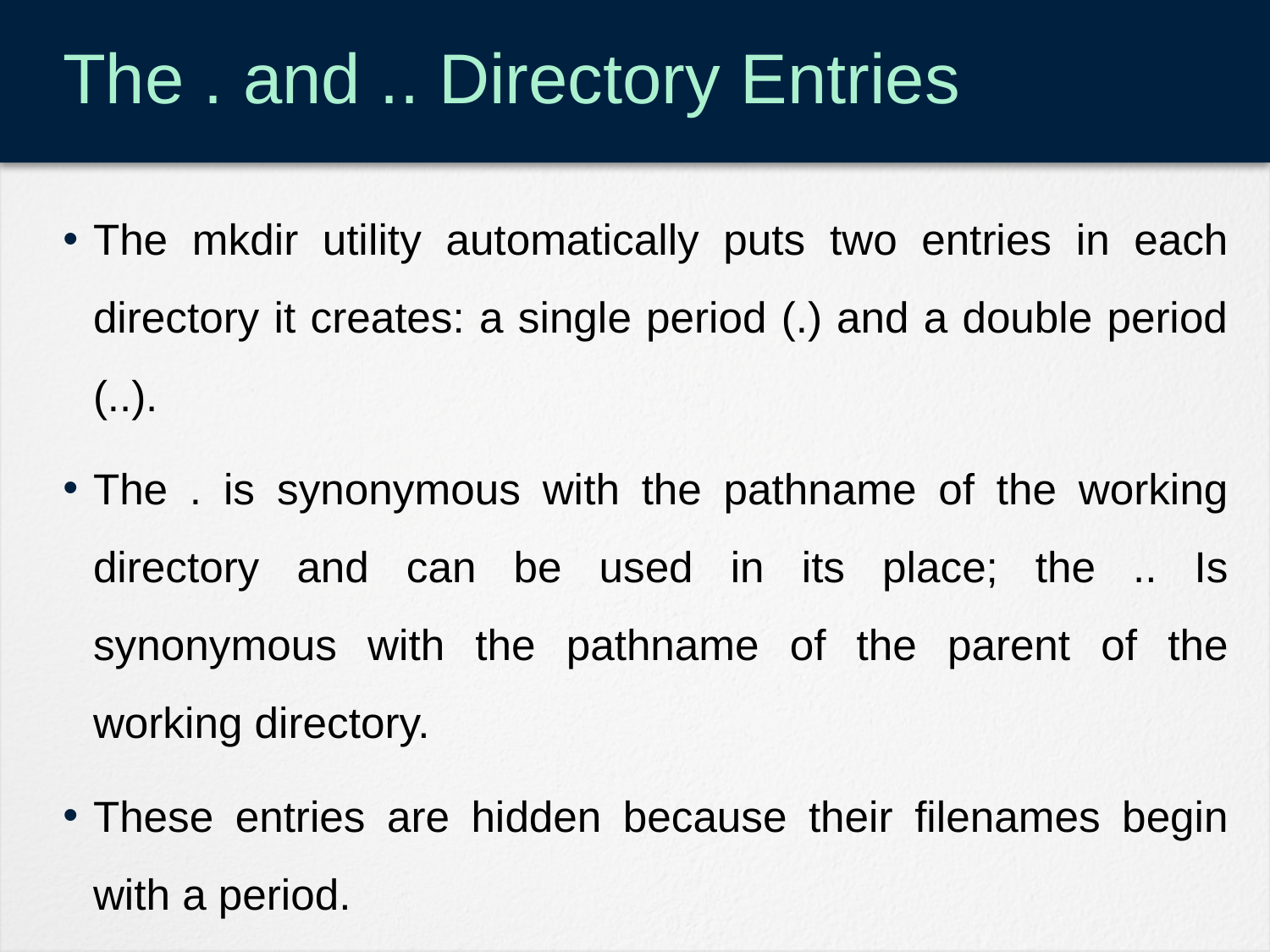

# The . and .. Directory Entries
The mkdir utility automatically puts two entries in each directory it creates: a single period (.) and a double period (..).
The . is synonymous with the pathname of the working directory and can be used in its place; the .. Is synonymous with the pathname of the parent of the working directory.
These entries are hidden because their filenames begin with a period.